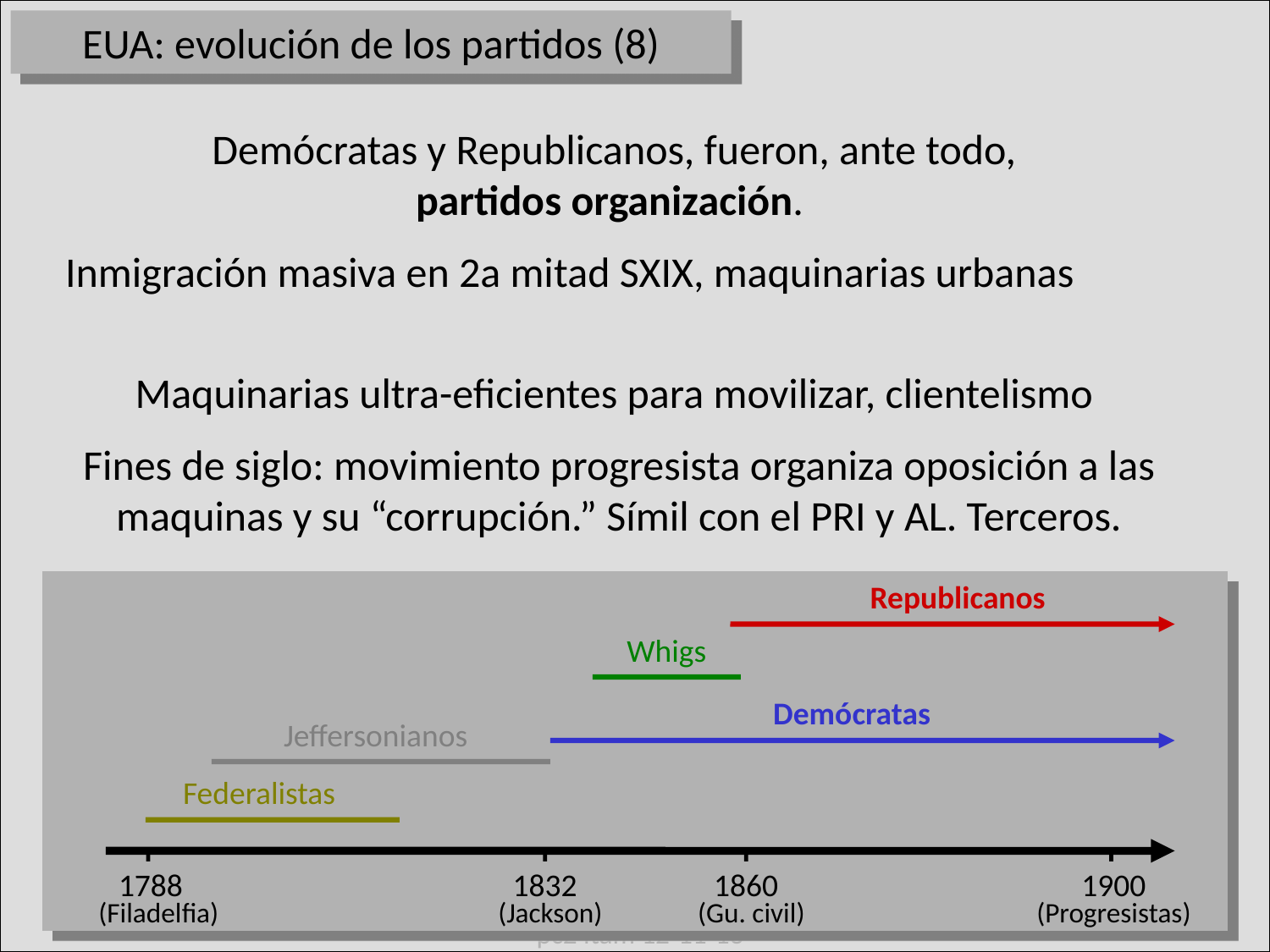

EUA: evolución de los partidos (8)
Demócratas y Republicanos, fueron, ante todo,
partidos organización.
Inmigración masiva en 2a mitad SXIX, maquinarias urbanas
Maquinarias ultra-eficientes para movilizar, clientelismo
Fines de siglo: movimiento progresista organiza oposición a las maquinas y su “corrupción.” Símil con el PRI y AL. Terceros.

Republicanos
Whigs

Demócratas
Jeffersonianos

Federalistas

1788
1832
1860
1900
(Filadelfia)
(Jackson)
(Gu. civil)
(Progresistas)